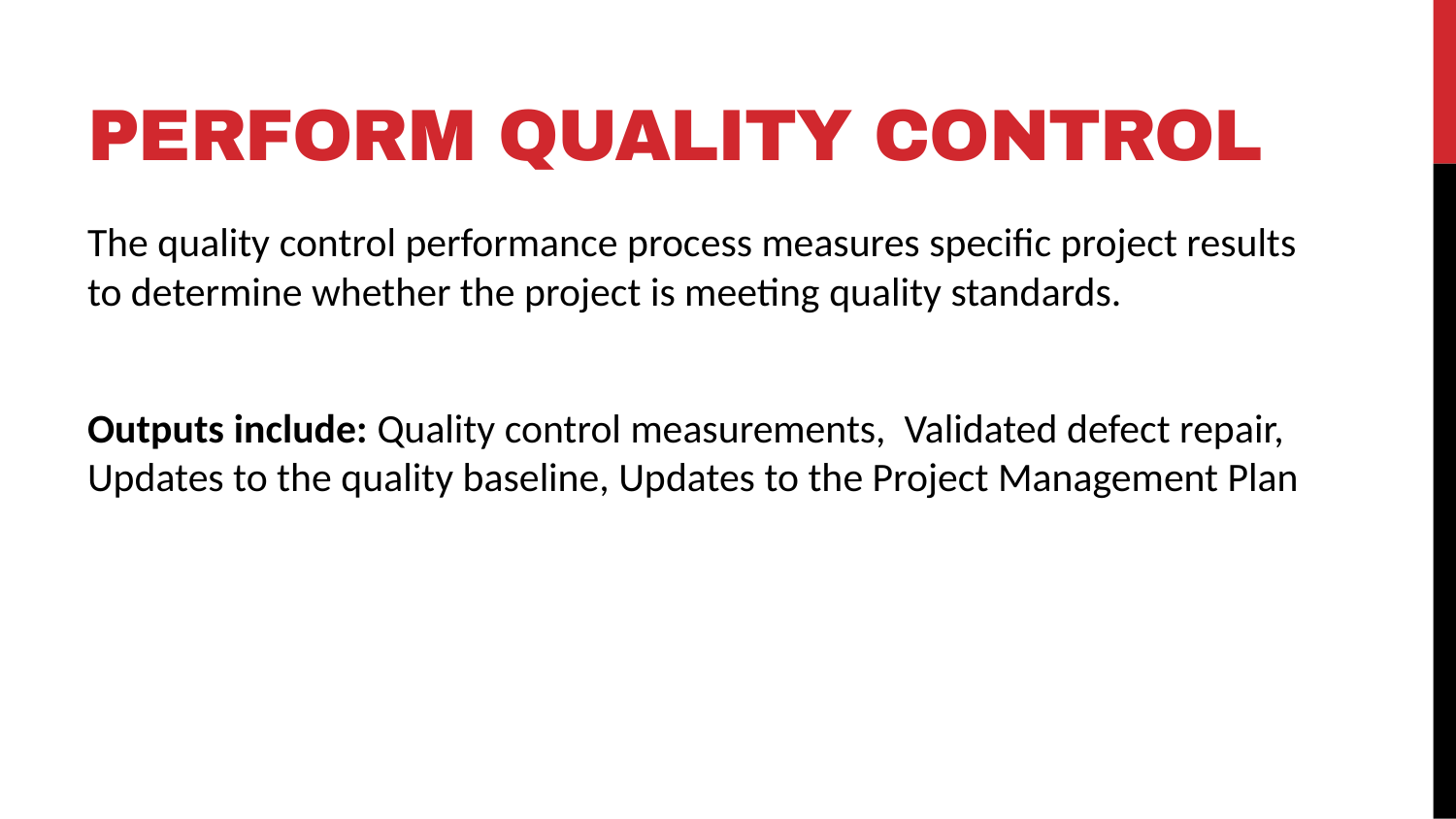

# Perform Quality Control
The quality control performance process measures specific project results to determine whether the project is meeting quality standards.

Outputs include: Quality control measurements,  Validated defect repair, Updates to the quality baseline, Updates to the Project Management Plan